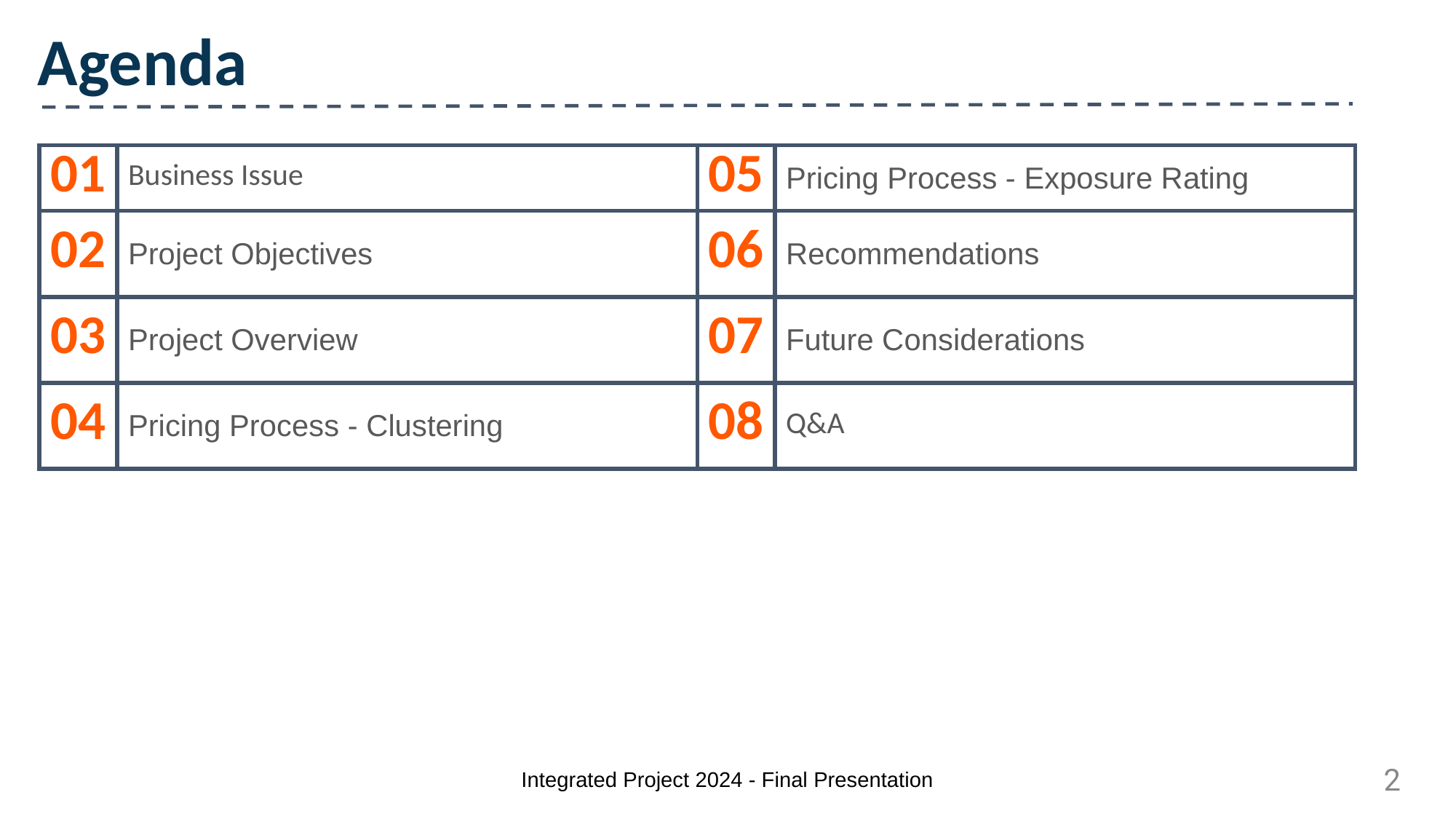

# Agenda
| 01 | Business Issue | 05 | Pricing Process - Exposure Rating |
| --- | --- | --- | --- |
| 02 | Project Objectives | 06 | Recommendations |
| 03 | Project Overview | 07 | Future Considerations |
| 04 | Pricing Process - Clustering | 08 | Q&A |
Integrated Project 2024 - Final Presentation
2